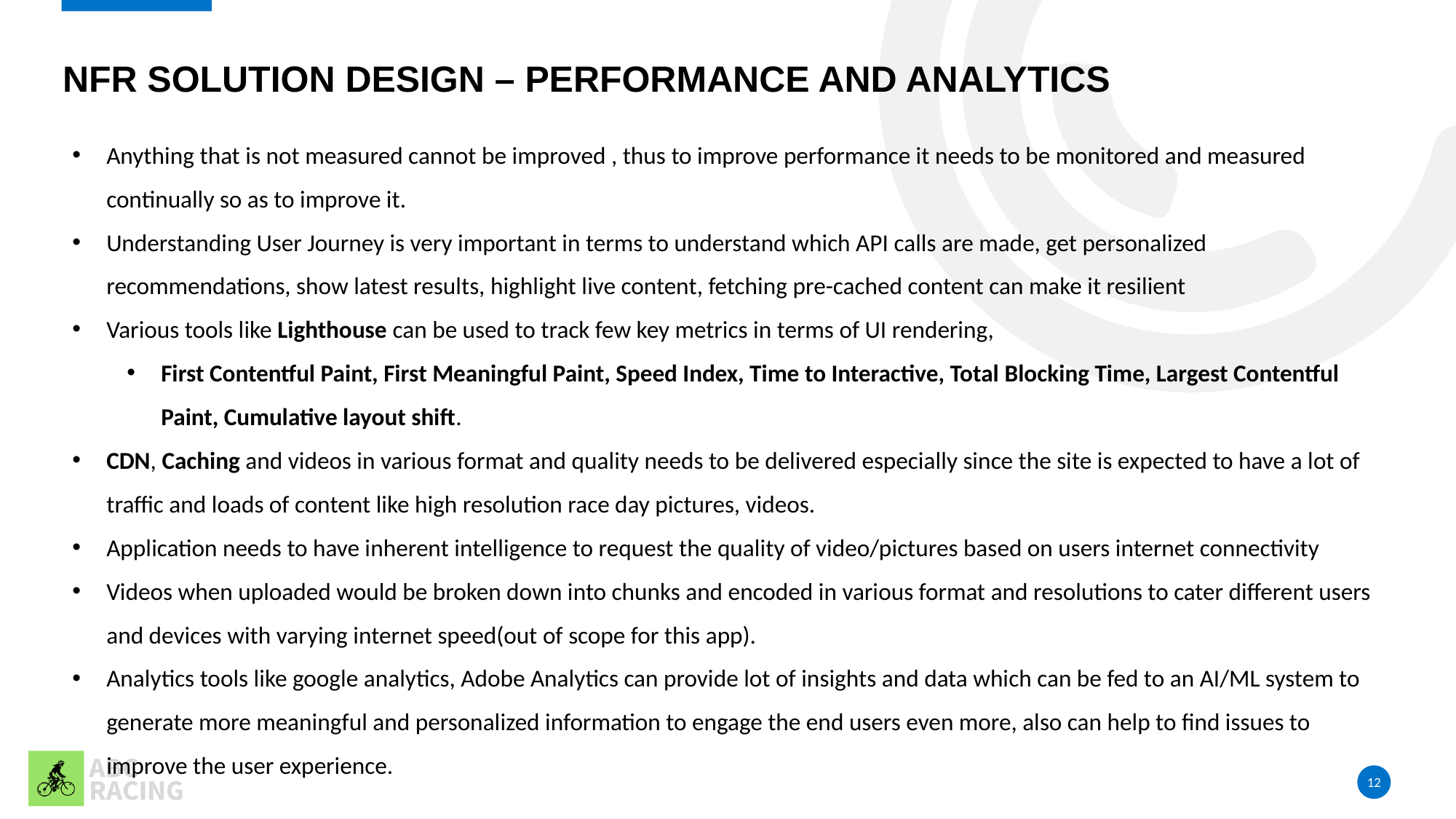

# NFR Solution design – Performance and ANALYTICS
Anything that is not measured cannot be improved , thus to improve performance it needs to be monitored and measured continually so as to improve it.
Understanding User Journey is very important in terms to understand which API calls are made, get personalized recommendations, show latest results, highlight live content, fetching pre-cached content can make it resilient
Various tools like Lighthouse can be used to track few key metrics in terms of UI rendering,
First Contentful Paint, First Meaningful Paint, Speed Index, Time to Interactive, Total Blocking Time, Largest Contentful Paint, Cumulative layout shift.
CDN, Caching and videos in various format and quality needs to be delivered especially since the site is expected to have a lot of traffic and loads of content like high resolution race day pictures, videos.
Application needs to have inherent intelligence to request the quality of video/pictures based on users internet connectivity
Videos when uploaded would be broken down into chunks and encoded in various format and resolutions to cater different users and devices with varying internet speed(out of scope for this app).
Analytics tools like google analytics, Adobe Analytics can provide lot of insights and data which can be fed to an AI/ML system to generate more meaningful and personalized information to engage the end users even more, also can help to find issues to improve the user experience.

12